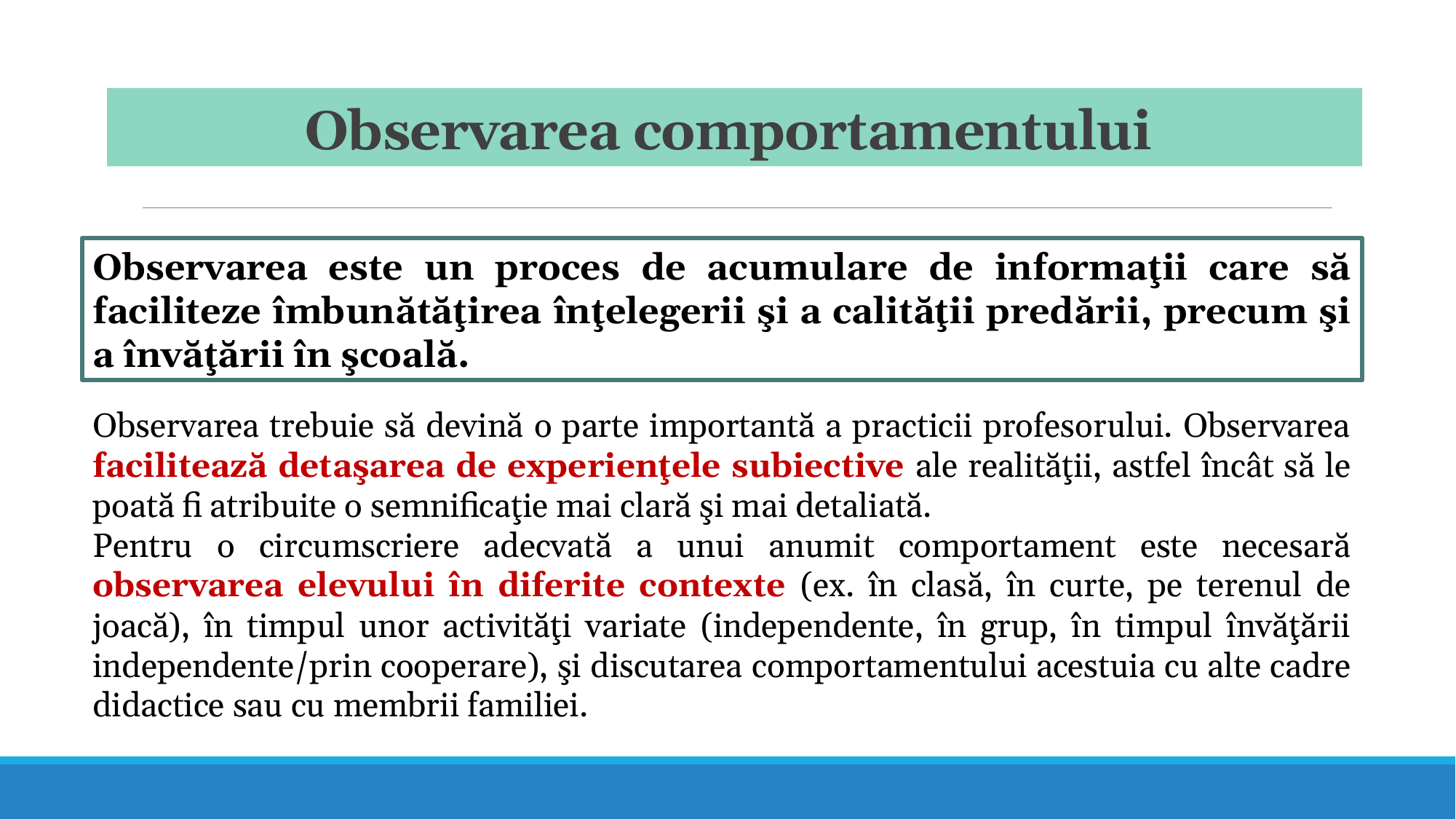

# Observarea comportamentului
Observarea este un proces de acumulare de informaţii care să faciliteze îmbunătăţirea înţelegerii şi a calităţii predării, precum şi a învăţării în şcoală.

Observarea trebuie să devină o parte importantă a practicii profesorului. Observarea facilitează detaşarea de experienţele subiective ale realităţii, astfel încât să le poată fi atribuite o semnificaţie mai clară şi mai detaliată.
Pentru o circumscriere adecvată a unui anumit comportament este necesară observarea elevului în diferite contexte (ex. în clasă, în curte, pe terenul de joacă), în timpul unor activităţi variate (independente, în grup, în timpul învăţării independente/prin cooperare), şi discutarea comportamentului acestuia cu alte cadre didactice sau cu membrii familiei.